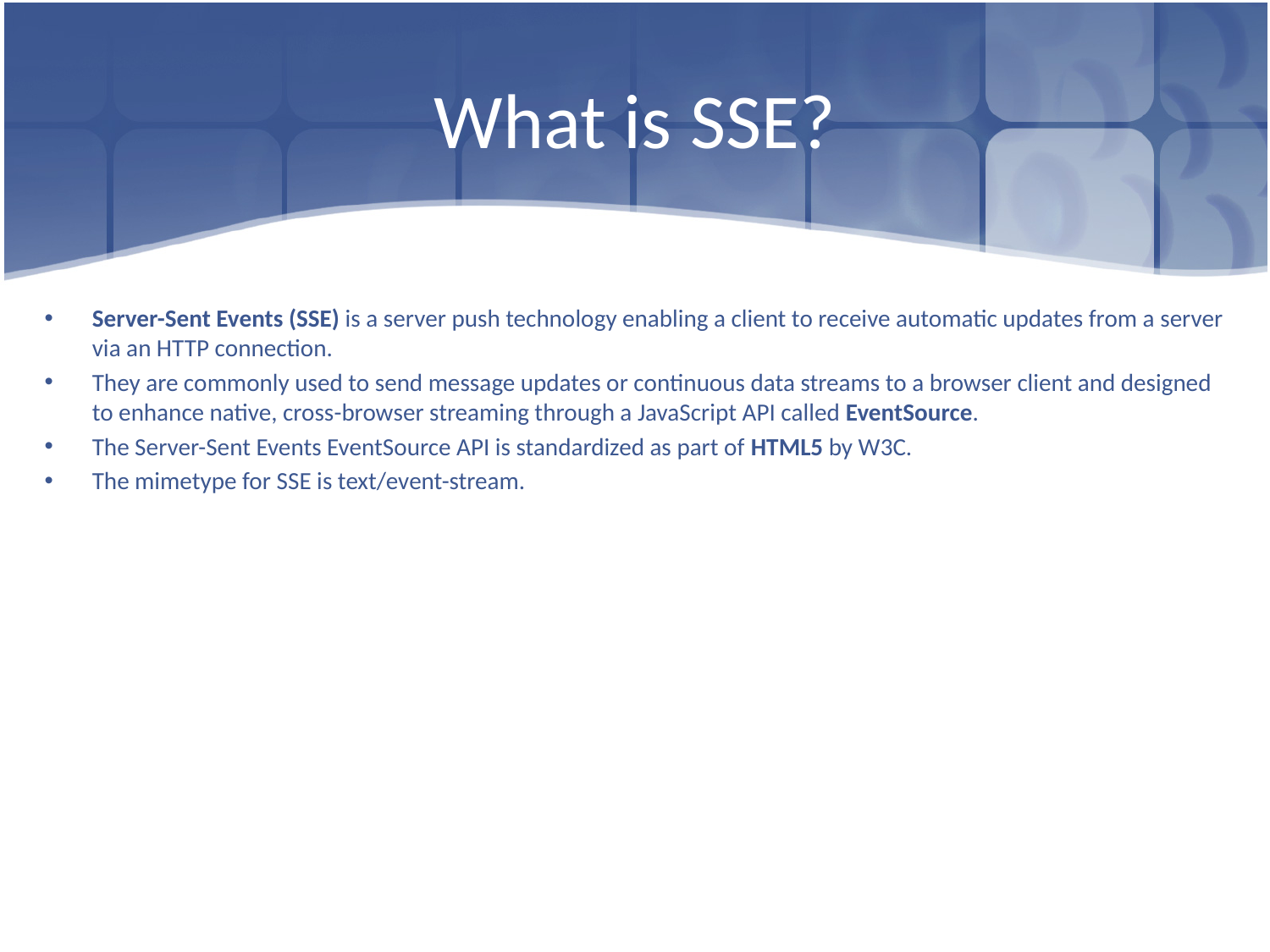

# What is SSE?
Server-Sent Events (SSE) is a server push technology enabling a client to receive automatic updates from a server via an HTTP connection.
They are commonly used to send message updates or continuous data streams to a browser client and designed to enhance native, cross-browser streaming through a JavaScript API called EventSource.
The Server-Sent Events EventSource API is standardized as part of HTML5 by W3C.
The mimetype for SSE is text/event-stream.